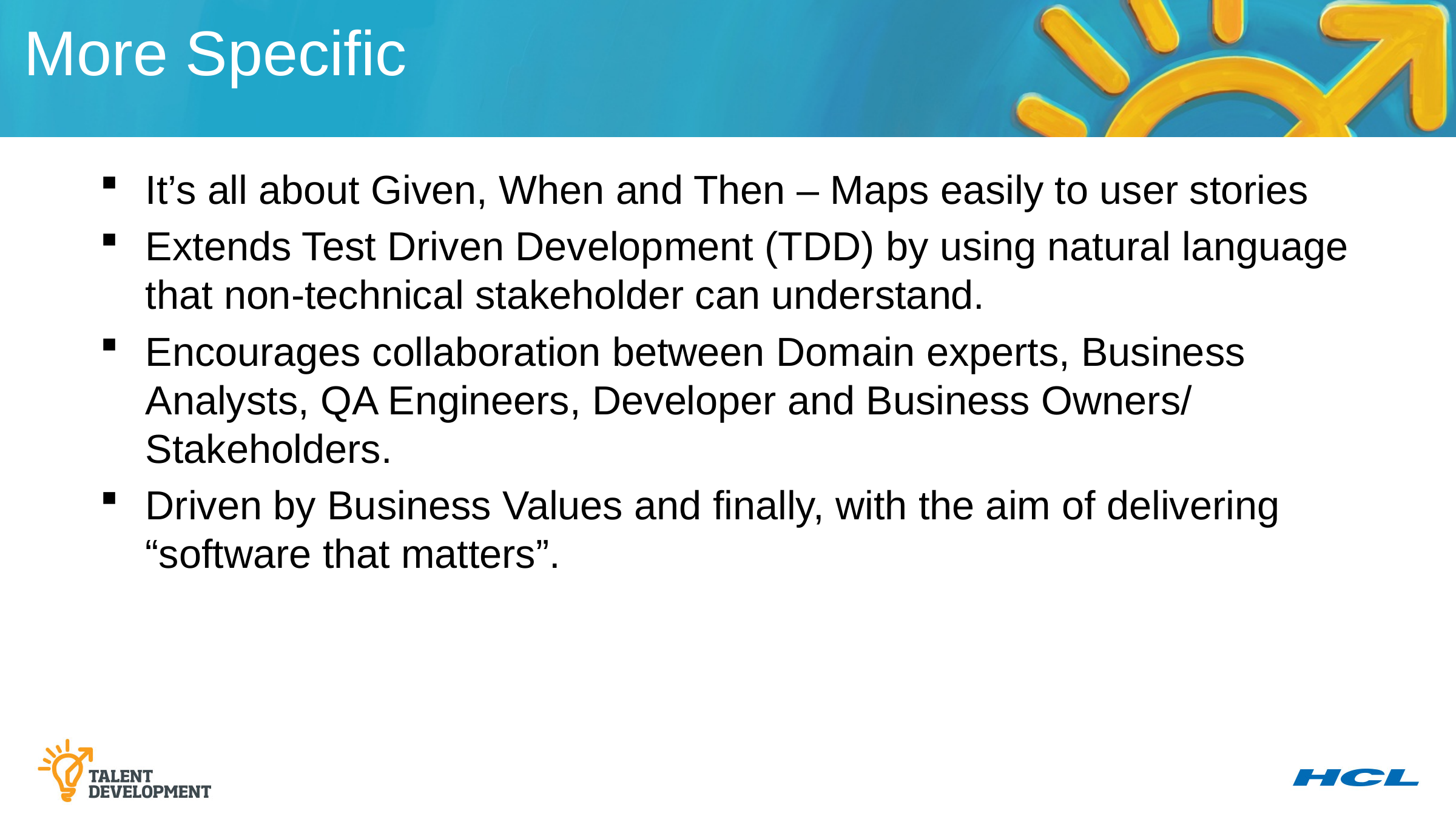

More Specific
It’s all about Given, When and Then – Maps easily to user stories
Extends Test Driven Development (TDD) by using natural language that non-technical stakeholder can understand.
Encourages collaboration between Domain experts, Business Analysts, QA Engineers, Developer and Business Owners/ Stakeholders.
Driven by Business Values and finally, with the aim of delivering “software that matters”.